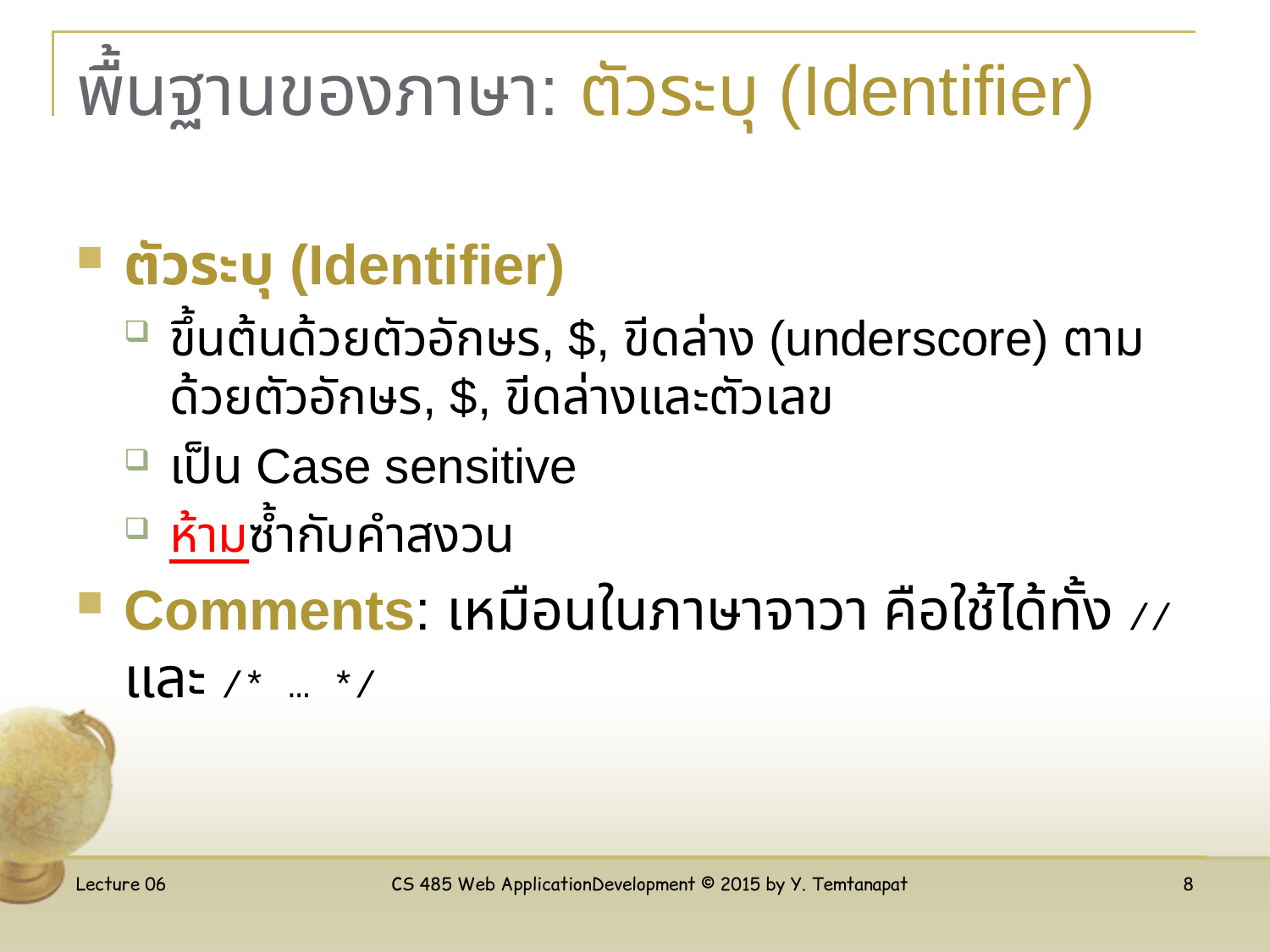

# พื้นฐานของภาษา: ตัวระบุ (Identifier)
ตัวระบุ (Identifier)
ขึ้นต้นด้วยตัวอักษร, $, ขีดล่าง (underscore) ตามด้วยตัวอักษร, $, ขีดล่างและตัวเลข
เป็น Case sensitive
ห้ามซ้ำกับคำสงวน
Comments: เหมือนในภาษาจาวา คือใช้ได้ทั้ง // และ /* … */
Lecture 06
CS 485 Web ApplicationDevelopment © 2015 by Y. Temtanapat
8